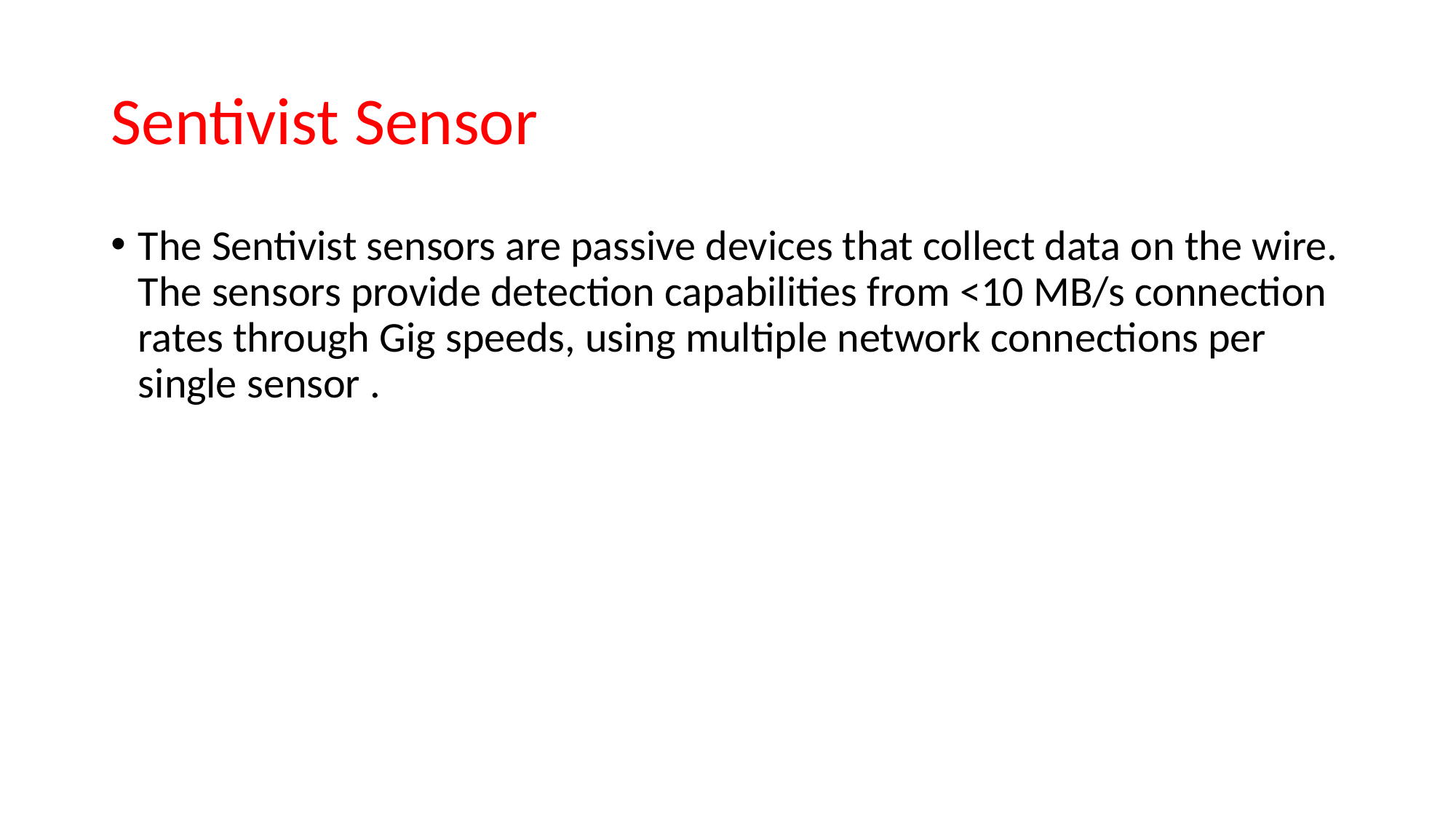

# Sentivist Sensor
The Sentivist sensors are passive devices that collect data on the wire. The sensors provide detection capabilities from <10 MB/s connection rates through Gig speeds, using multiple network connections per single sensor .